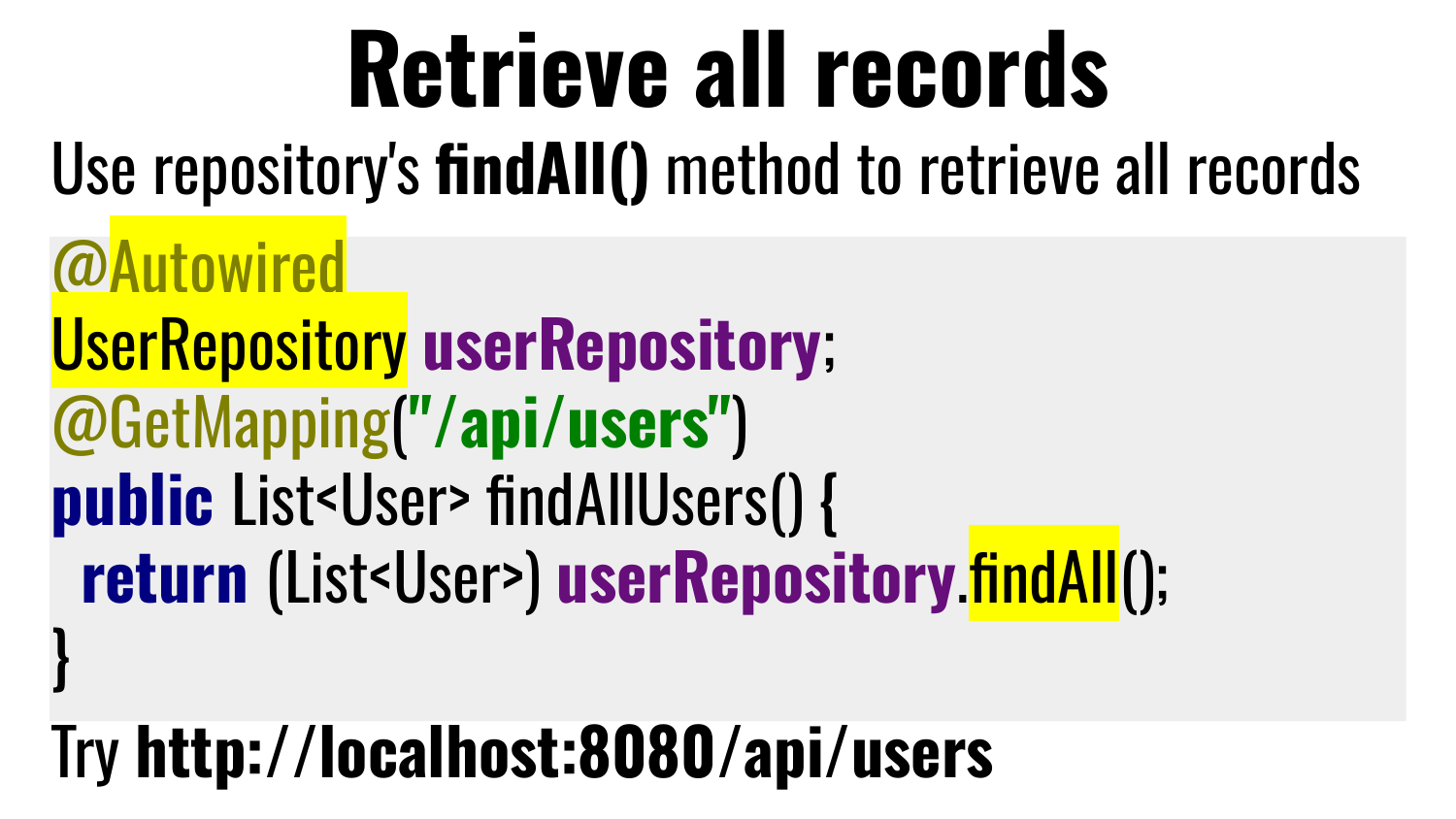

# Retrieve all records
Use repository's findAll() method to retrieve all records
@Autowired
UserRepository userRepository;
@GetMapping("/api/users")
public List<User> findAllUsers() {
  return (List<User>) userRepository.findAll();
}
Try http://localhost:8080/api/users